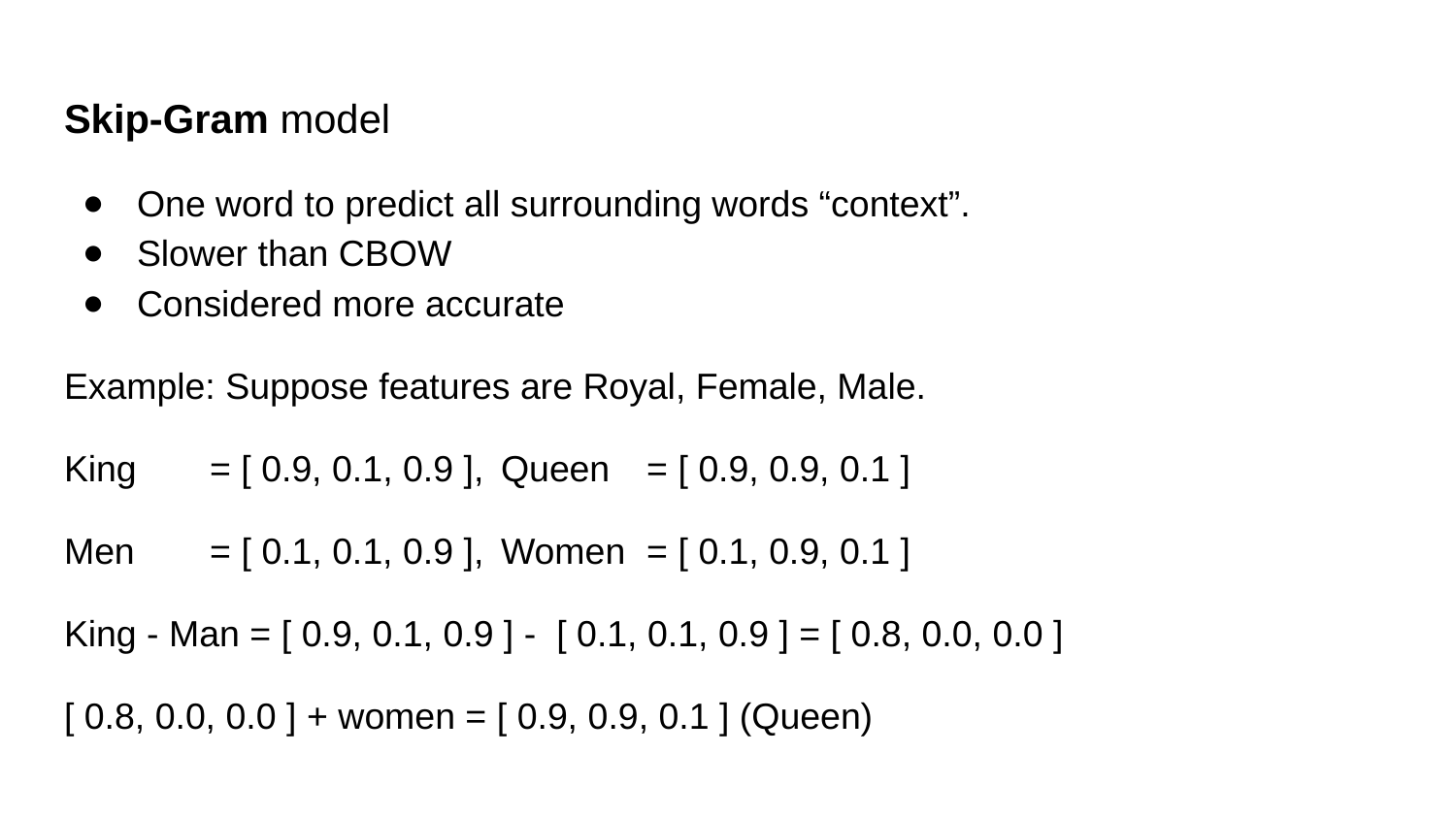

# Skip-Gram model
One word to predict all surrounding words “context”.
Slower than CBOW
Considered more accurate
Example: Suppose features are Royal, Female, Male.
King	= [ 0.9, 0.1, 0.9 ], 	Queen	= [ 0.9, 0.9, 0.1 ]
Men  	= [ 0.1, 0.1, 0.9 ], 	Women	= [ 0.1, 0.9, 0.1 ]
King - Man = [ 0.9, 0.1, 0.9 ] -  [ 0.1, 0.1, 0.9 ] = [ 0.8, 0.0, 0.0 ]
[ 0.8, 0.0, 0.0 ] + women = [ 0.9, 0.9, 0.1 ] (Queen)